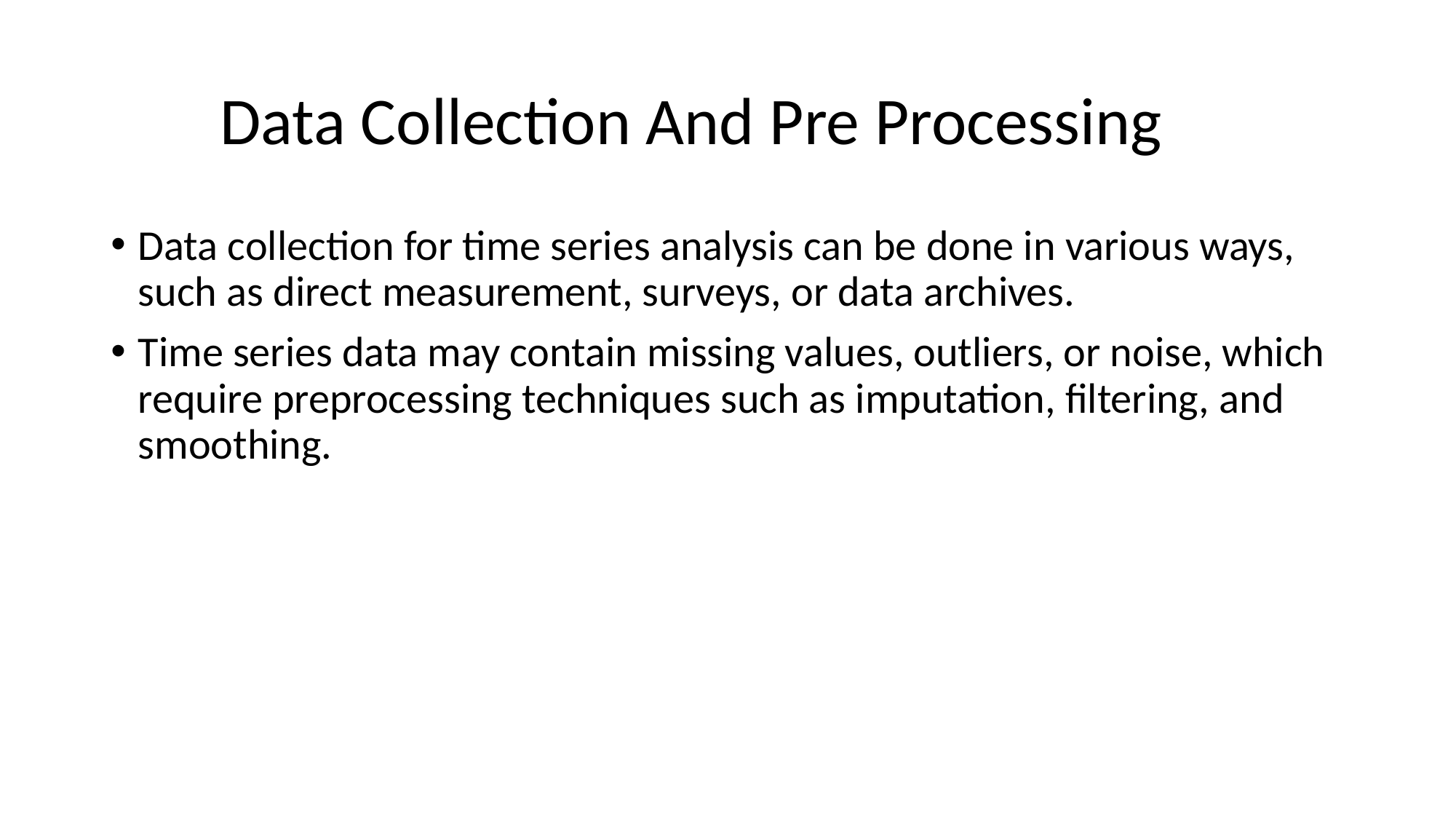

# Data Collection And Pre Processing
Data collection for time series analysis can be done in various ways, such as direct measurement, surveys, or data archives.
Time series data may contain missing values, outliers, or noise, which require preprocessing techniques such as imputation, filtering, and smoothing.